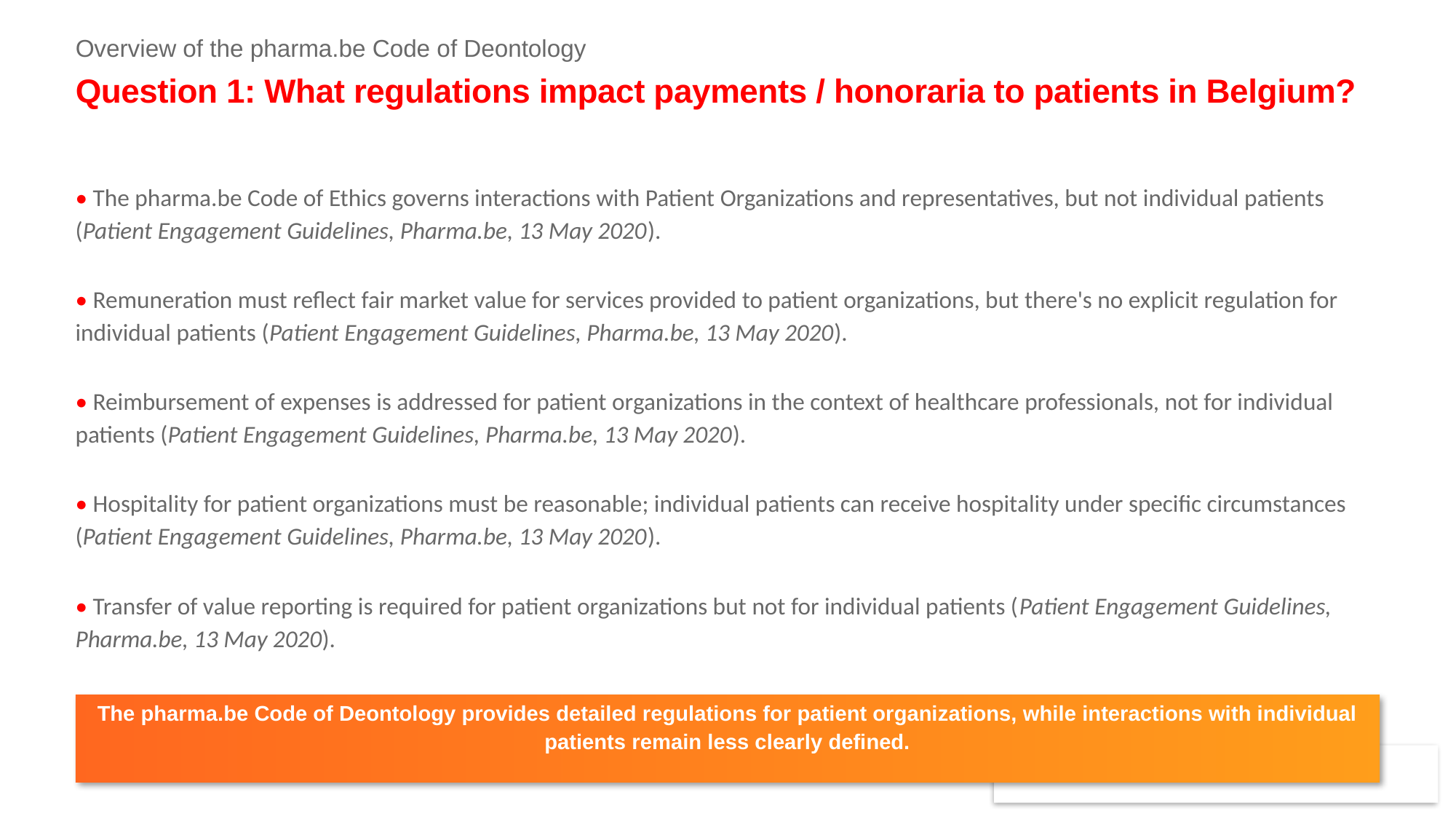

Overview of the pharma.be Code of Deontology
# Question 1: What regulations impact payments / honoraria to patients in Belgium?

• The pharma.be Code of Ethics governs interactions with Patient Organizations and representatives, but not individual patients (Patient Engagement Guidelines, Pharma.be, 13 May 2020).
• Remuneration must reflect fair market value for services provided to patient organizations, but there's no explicit regulation for individual patients (Patient Engagement Guidelines, Pharma.be, 13 May 2020).
• Reimbursement of expenses is addressed for patient organizations in the context of healthcare professionals, not for individual patients (Patient Engagement Guidelines, Pharma.be, 13 May 2020).
• Hospitality for patient organizations must be reasonable; individual patients can receive hospitality under specific circumstances (Patient Engagement Guidelines, Pharma.be, 13 May 2020).
• Transfer of value reporting is required for patient organizations but not for individual patients (Patient Engagement Guidelines, Pharma.be, 13 May 2020).
The pharma.be Code of Deontology provides detailed regulations for patient organizations, while interactions with individual patients remain less clearly defined.